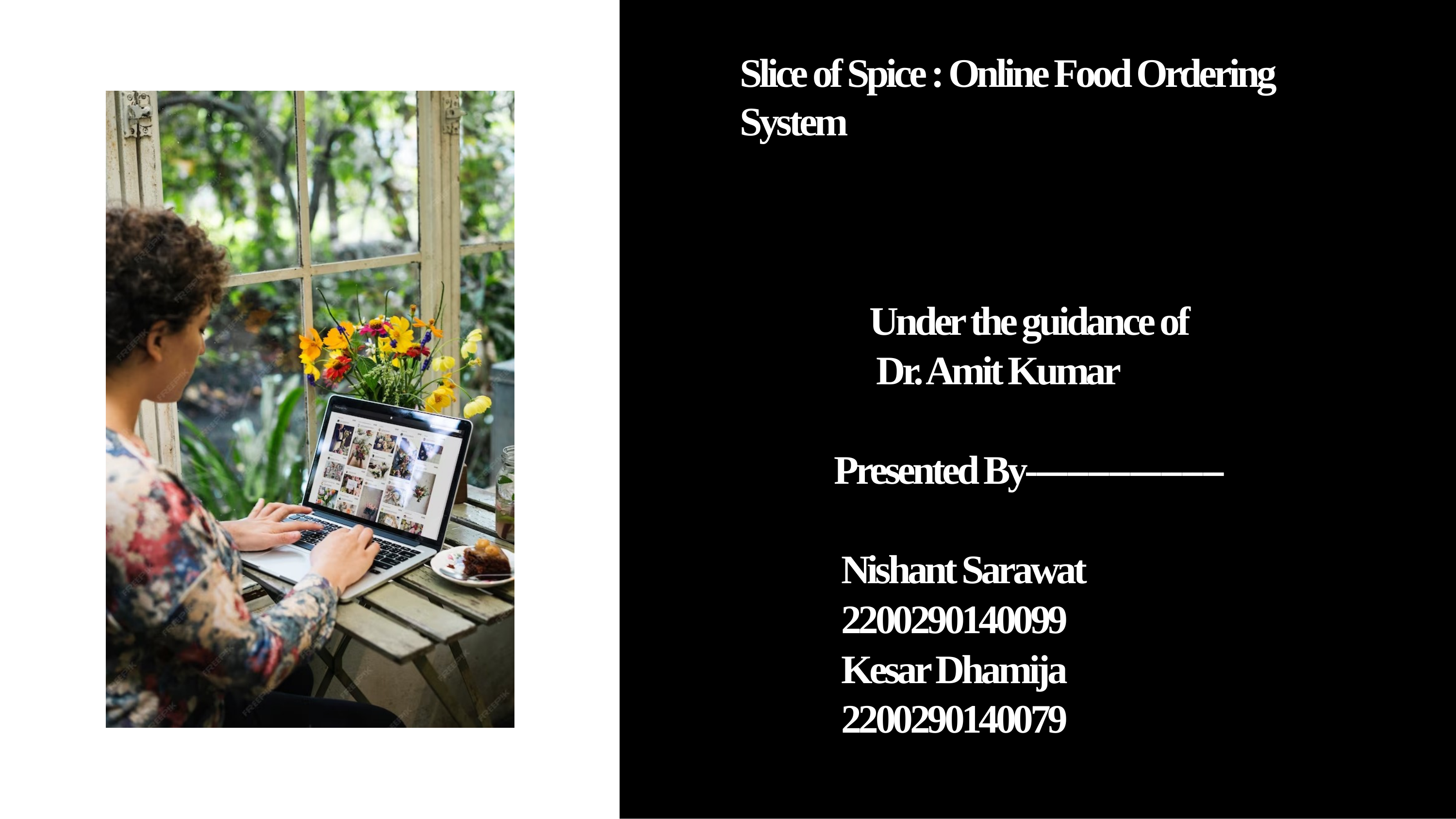

Slice of Spice : Online Food Ordering System

                  Under the guidance of
                   Dr. Amit Kumar

             Presented By-------------------

              Nishant Sarawat
              2200290140099
              Kesar Dhamija
              2200290140079